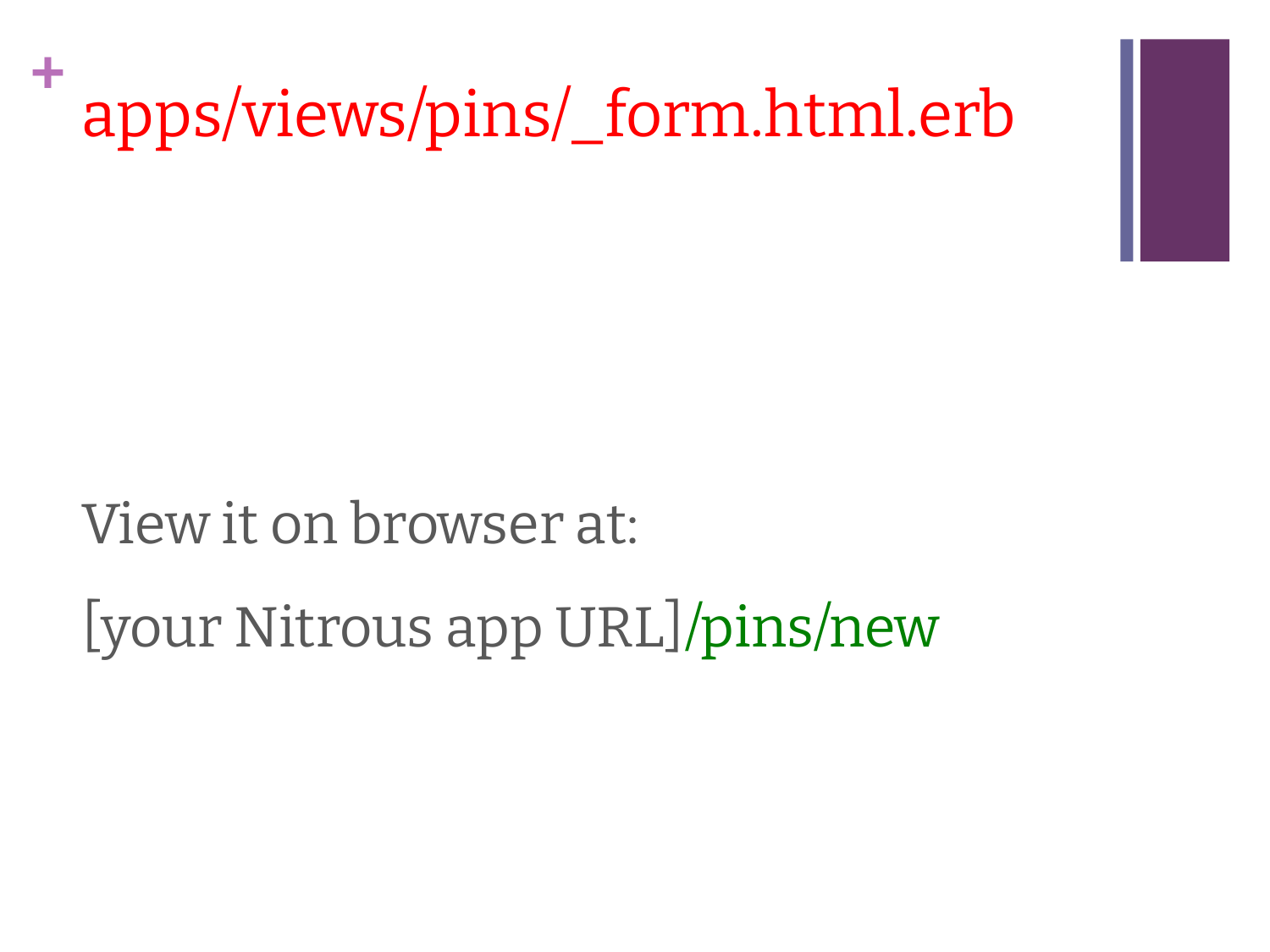

# apps/views/pins/_form.html.erb

View it on browser at:
[your Nitrous app URL]/pins/new